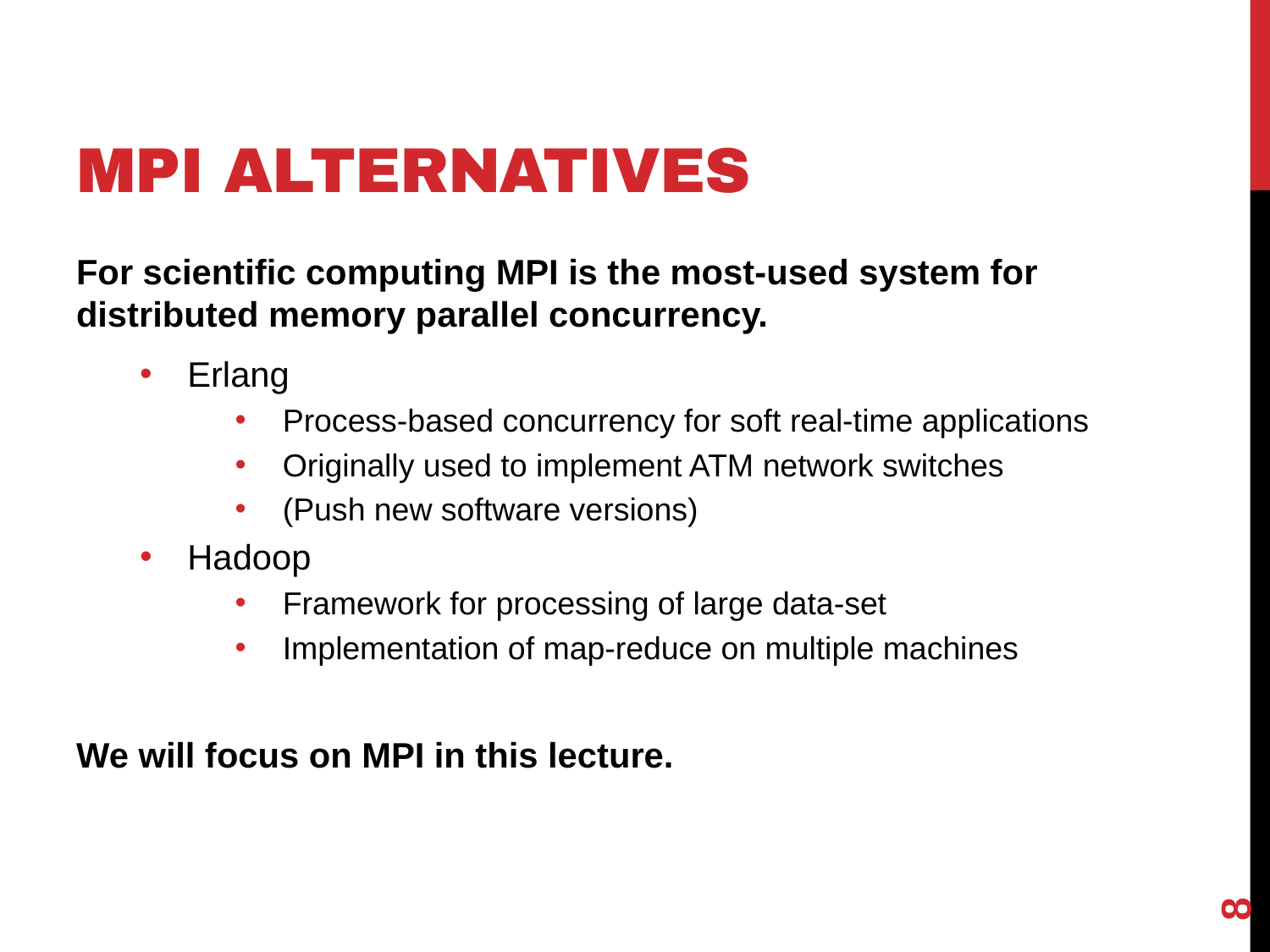

# MPI alternatives
For scientific computing MPI is the most-used system for distributed memory parallel concurrency.
Erlang
Process-based concurrency for soft real-time applications
Originally used to implement ATM network switches
(Push new software versions)
Hadoop
Framework for processing of large data-set
Implementation of map-reduce on multiple machines

We will focus on MPI in this lecture.
8